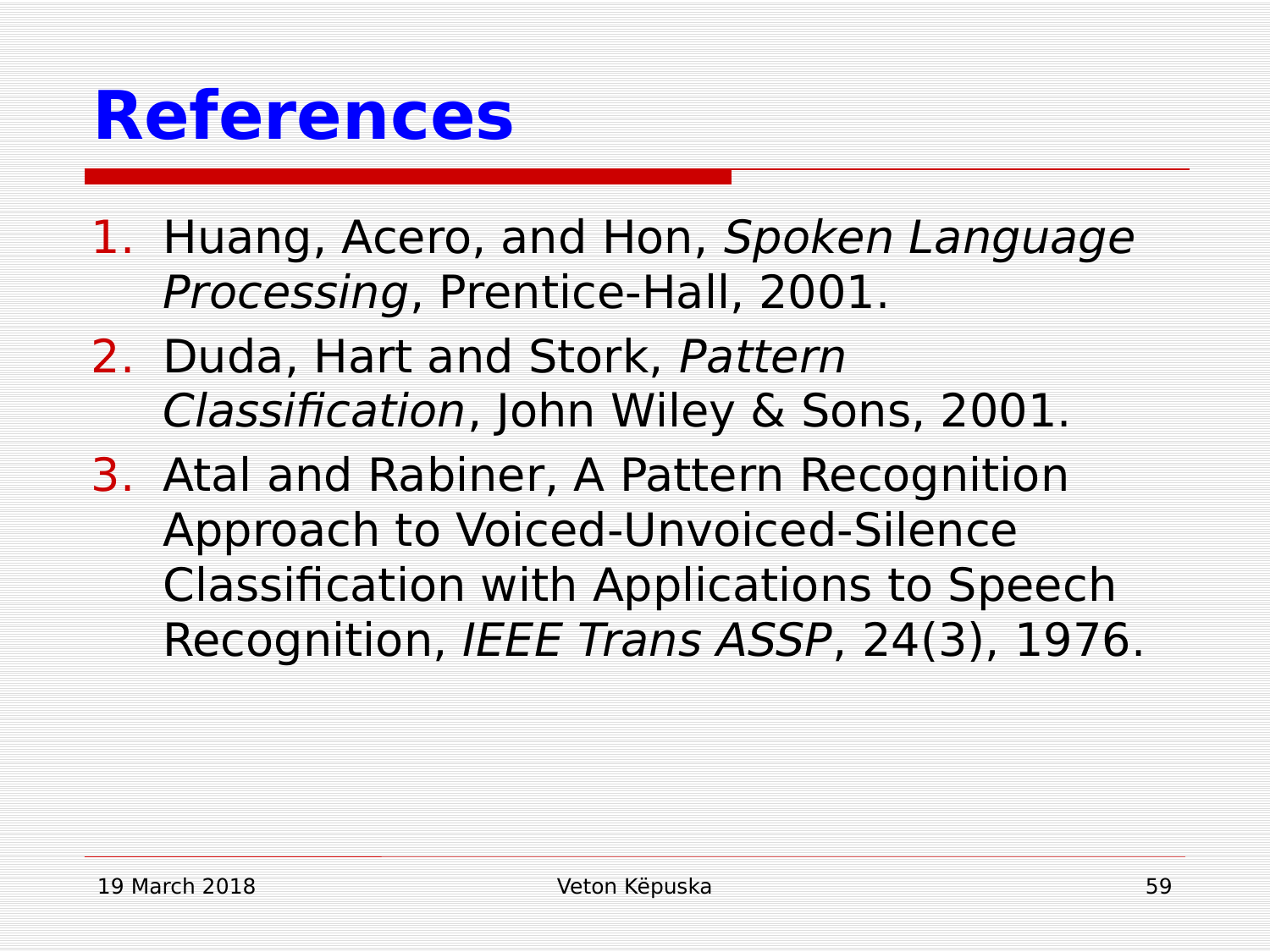

# References
Huang, Acero, and Hon, Spoken Language Processing, Prentice-Hall, 2001.
Duda, Hart and Stork, Pattern Classification, John Wiley & Sons, 2001.
Atal and Rabiner, A Pattern Recognition Approach to Voiced-Unvoiced-Silence Classification with Applications to Speech Recognition, IEEE Trans ASSP, 24(3), 1976.
19 March 2018
Veton Këpuska
59